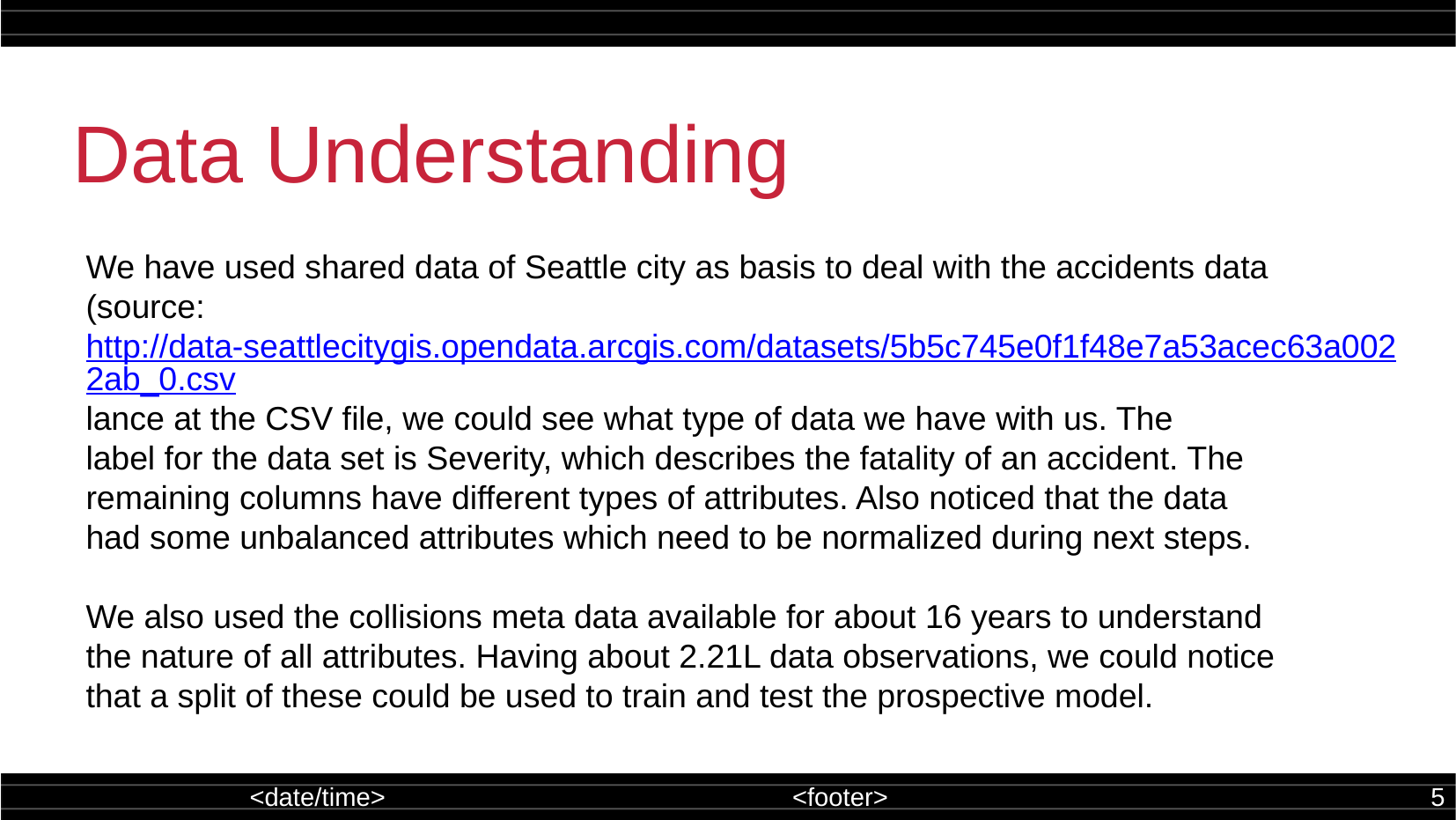

Data Understanding
We have used shared data of Seattle city as basis to deal with the accidents data
(source: http://data-seattlecitygis.opendata.arcgis.com/datasets/
5b5c745e0f1f48e7a53acec63a0022ab_0.csvlance at the CSV file, we could see what type of data we have with us. The
label for the data set is Severity, which describes the fatality of an accident. The
remaining columns have different types of attributes. Also noticed that the data
had some unbalanced attributes which need to be normalized during next steps.

We also used the collisions meta data available for about 16 years to understand
the nature of all attributes. Having about 2.21L data observations, we could notice
that a split of these could be used to train and test the prospective model.